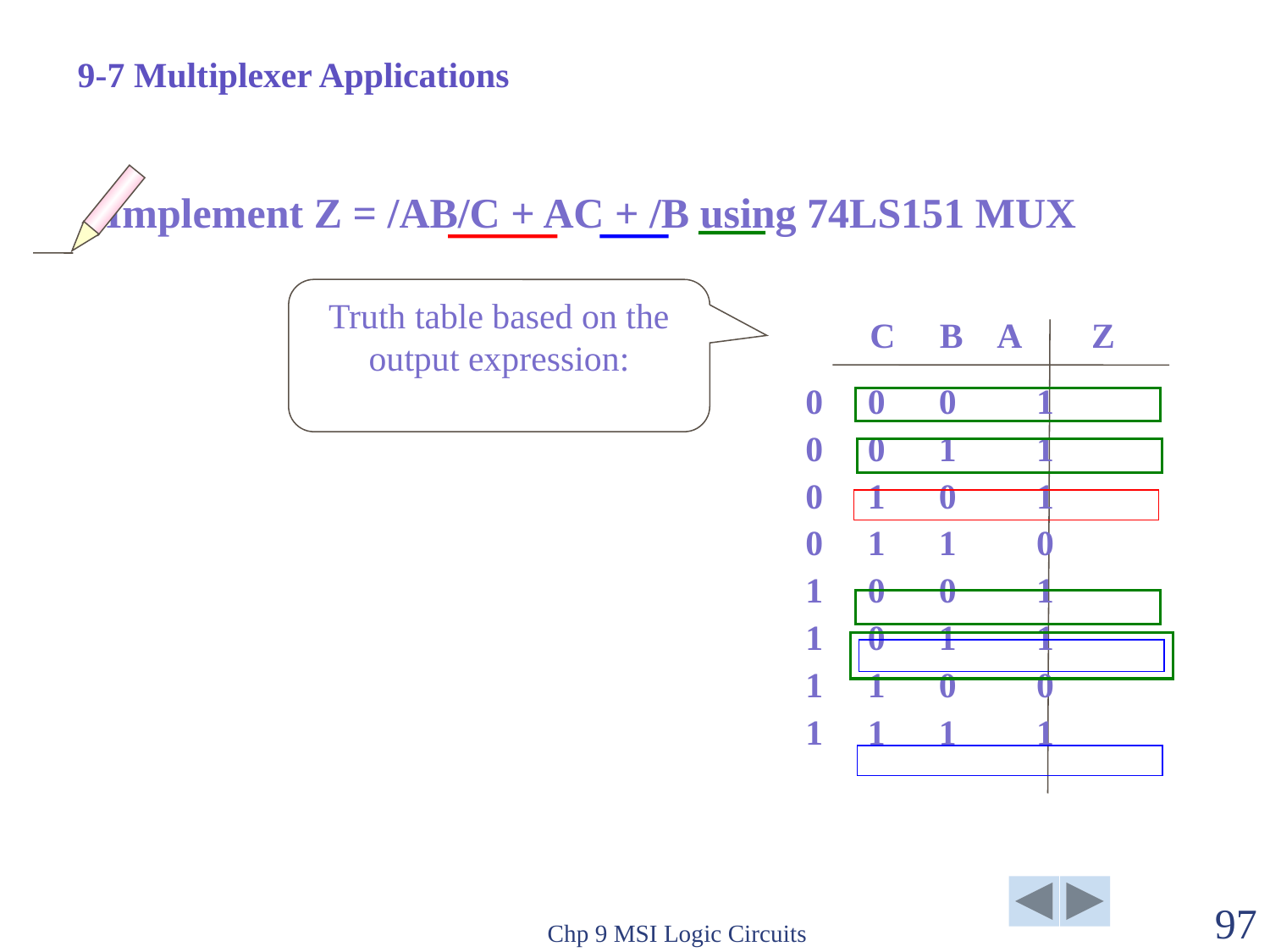

9-7 Multiplexer Applications

Implement Z = /AB/C + AC + /B using 74LS151 MUX

Truth table based on the output expression:
C     B    A        Z

0     0      0         1
0     0      1         1
0     1      0         1
0     1      1         0
1     0      0         1
1     0      1         1
1     1      0         0
1     1      1         1

Chp 9 MSI Logic Circuits
97